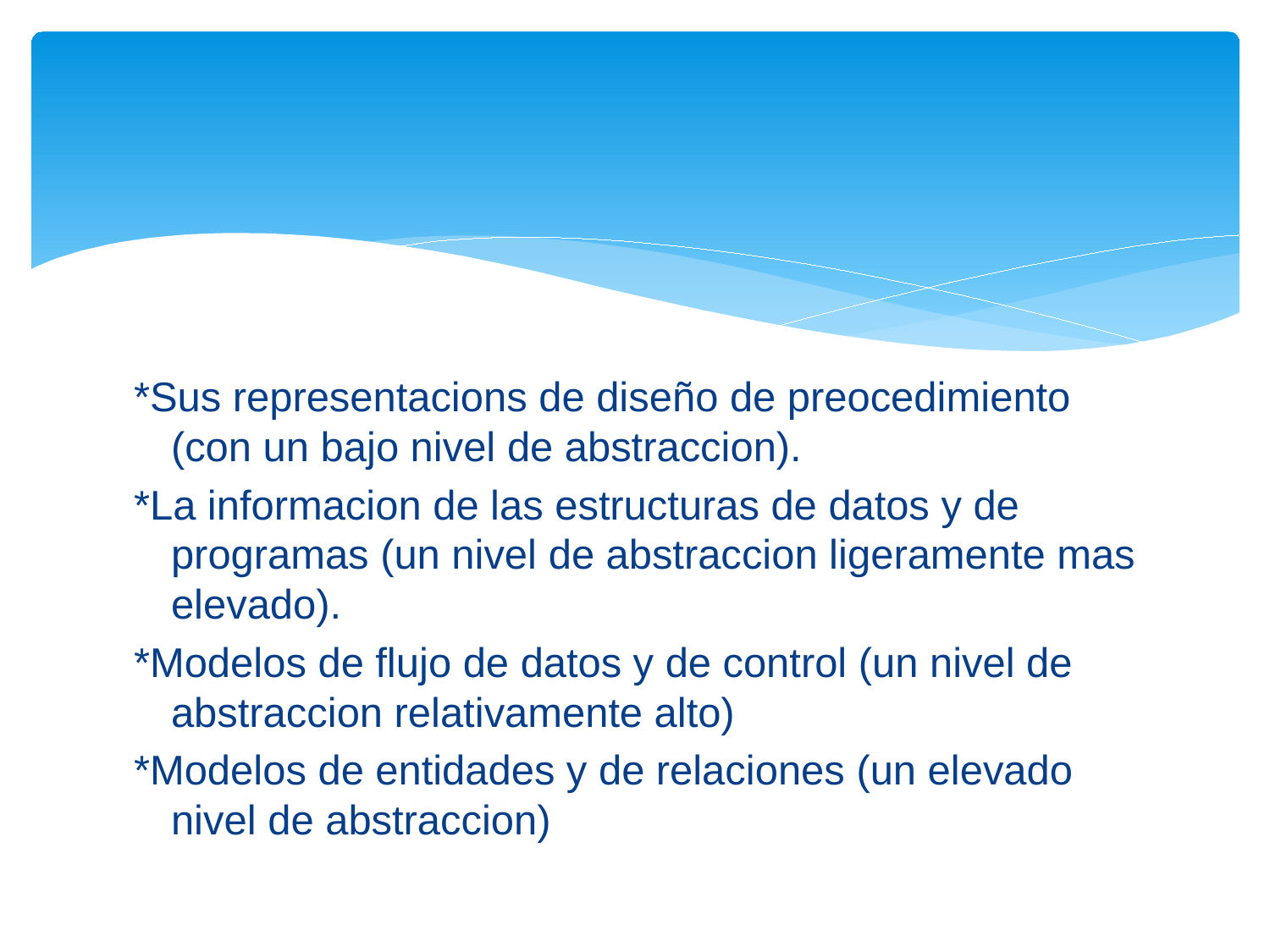

#

*Sus representacions de diseño de preocedimiento (con un bajo nivel de abstraccion).
*La informacion de las estructuras de datos y de programas (un nivel de abstraccion ligeramente mas elevado).
*Modelos de flujo de datos y de control (un nivel de abstraccion relativamente alto)
*Modelos de entidades y de relaciones (un elevado nivel de abstraccion)